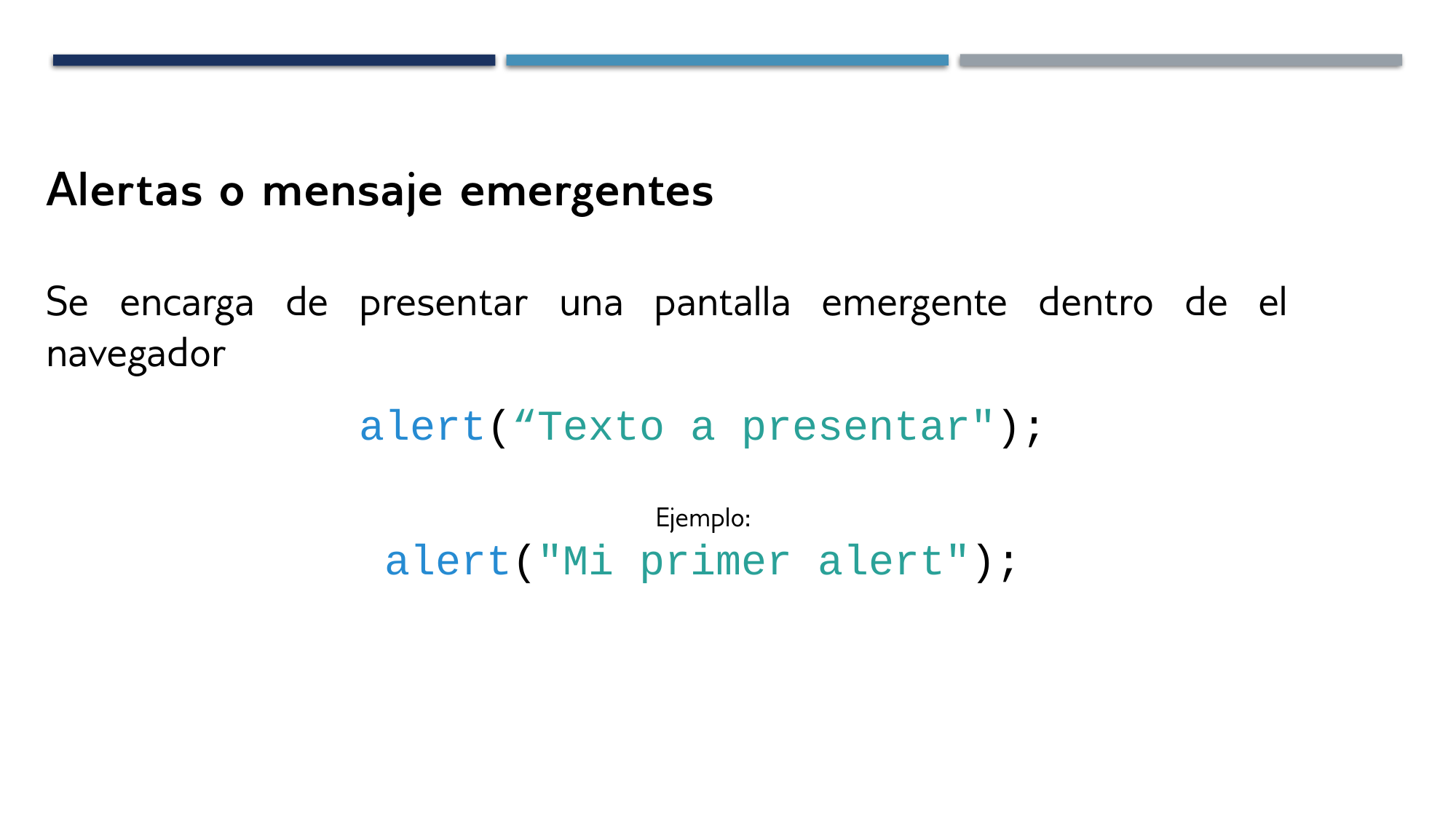

Alertas o mensaje emergentes

Se encarga de presentar una pantalla emergente dentro de el navegador

alert(“Texto a presentar");

Ejemplo:
alert("Mi primer alert");